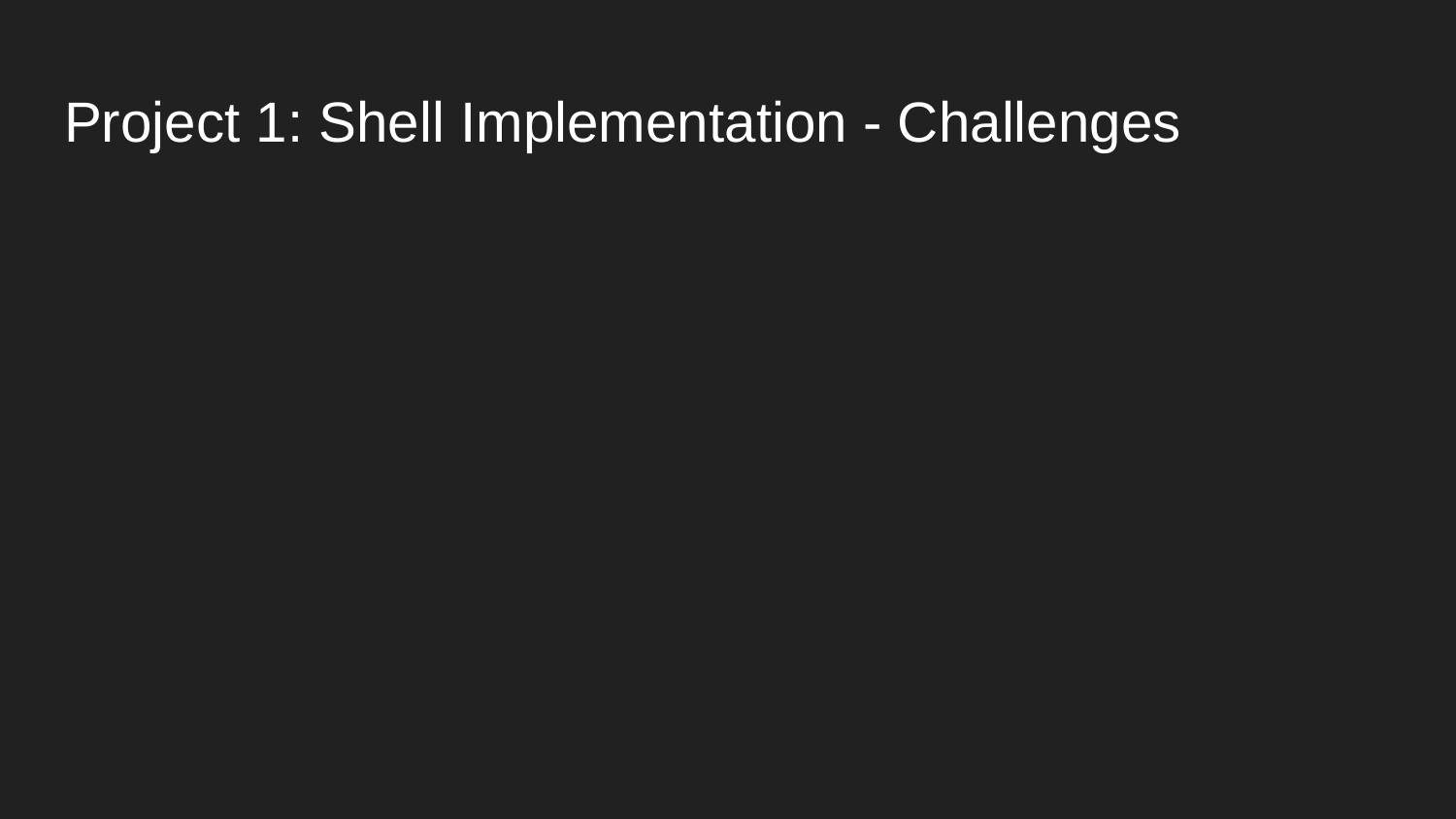

# Project 1: Shell Implementation - Challenges